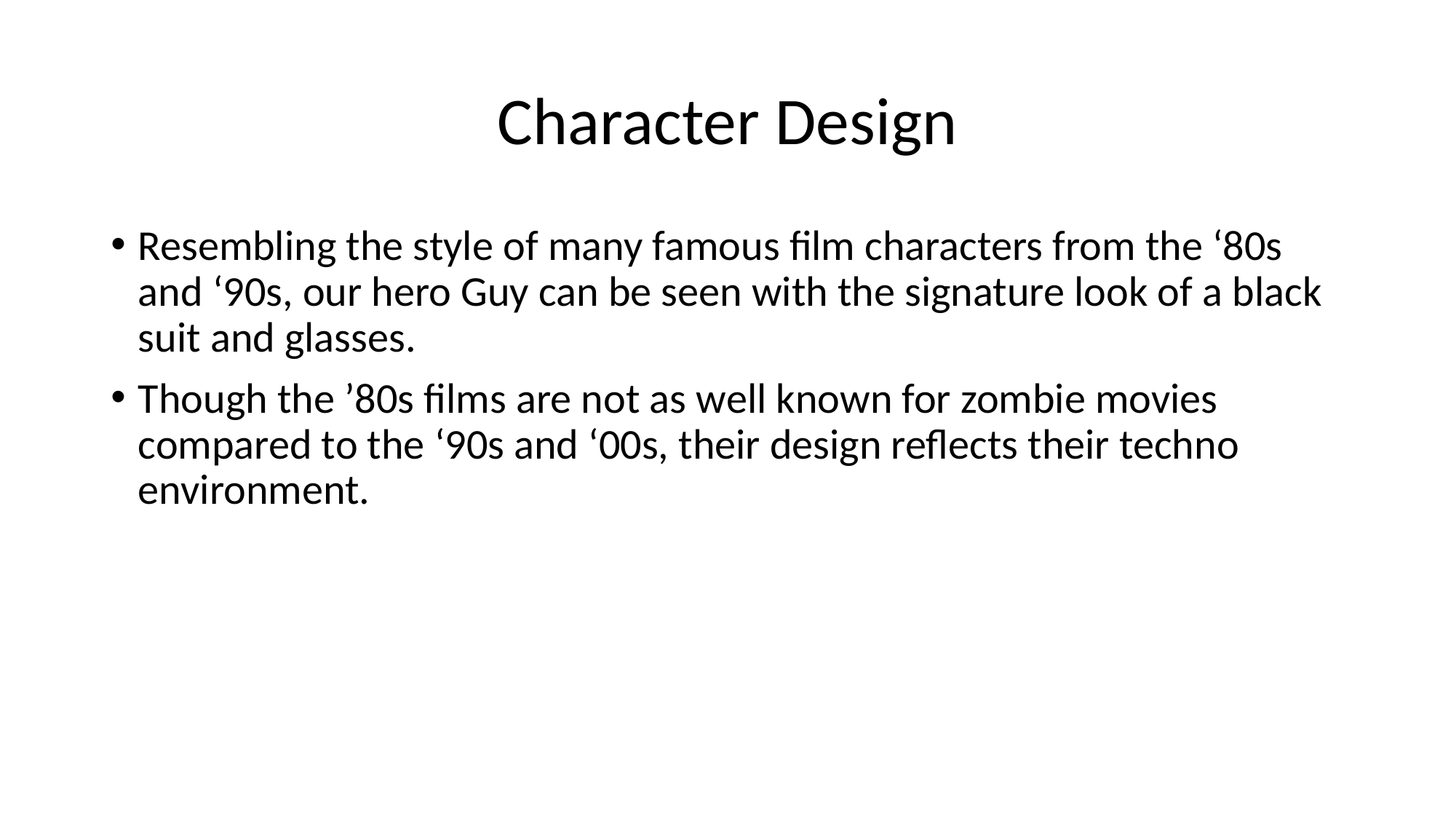

# Character Design
Resembling the style of many famous film characters from the ‘80s and ‘90s, our hero Guy can be seen with the signature look of a black suit and glasses.
Though the ’80s films are not as well known for zombie movies compared to the ‘90s and ‘00s, their design reflects their techno environment.